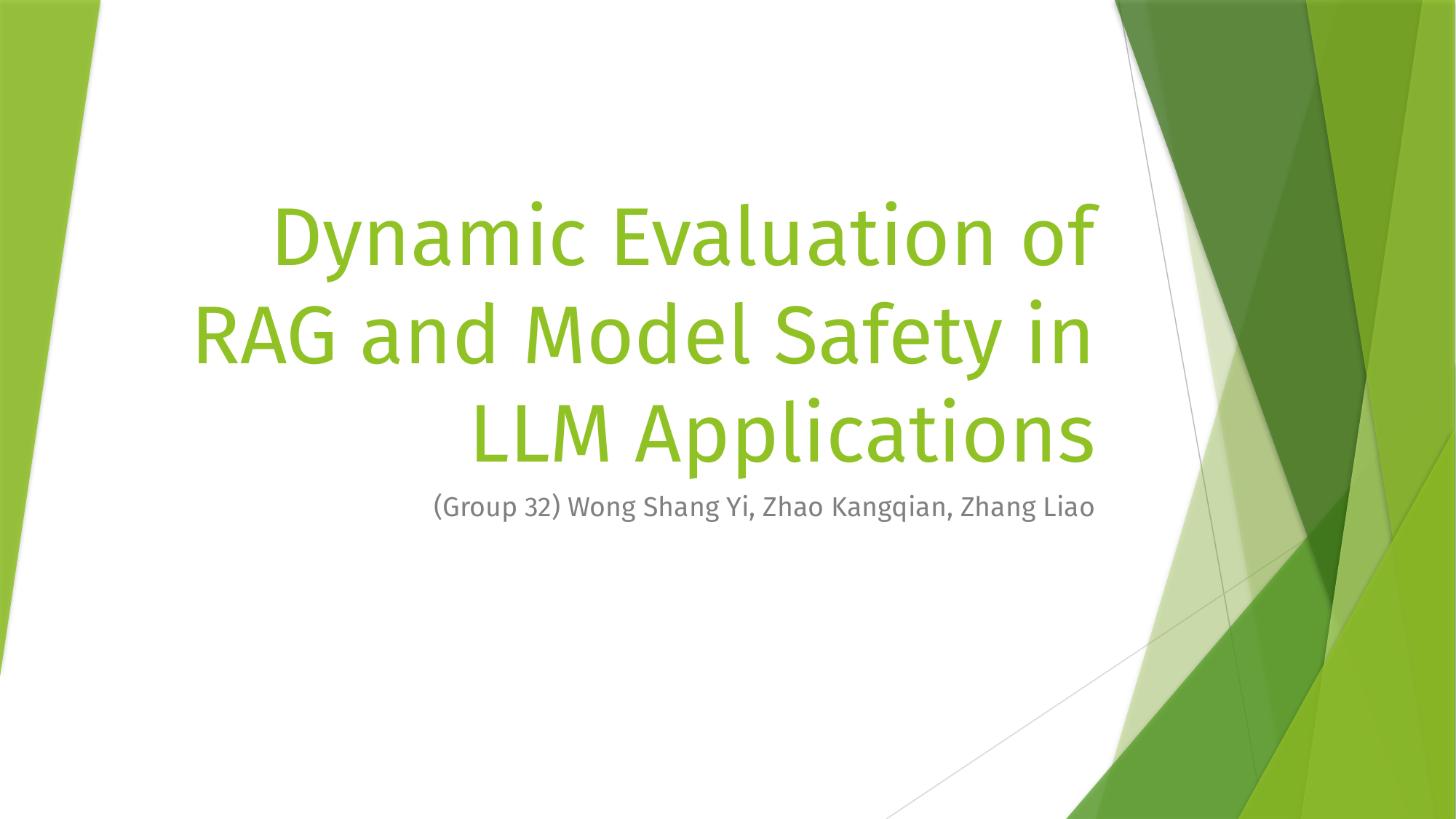

# Dynamic Evaluation of RAG and Model Safety in LLM Applications
(Group 32) Wong Shang Yi, Zhao Kangqian, Zhang Liao